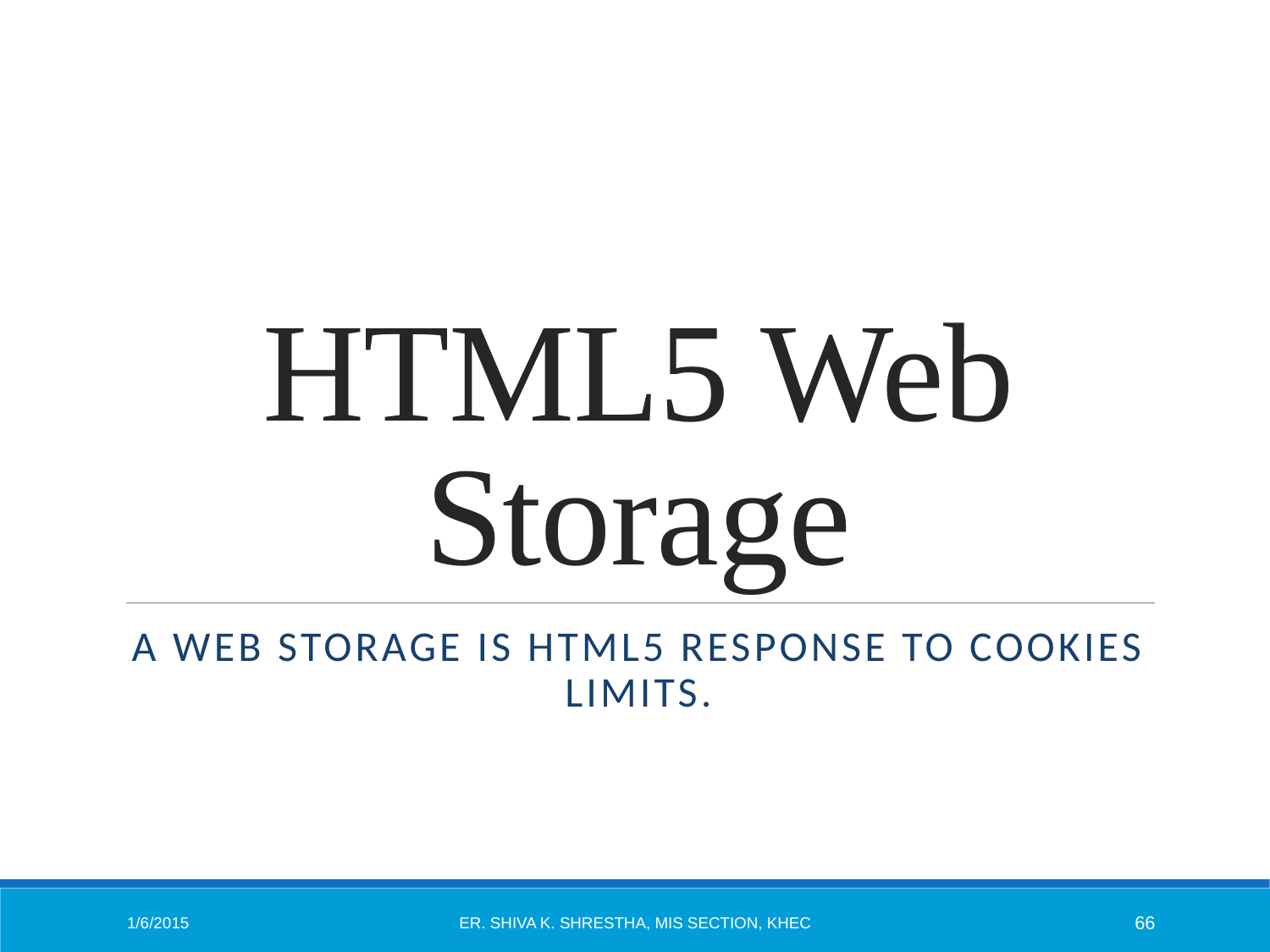

# HTML5 Web Storage
A Web Storage is HTML5 response to cookies limits.
1/6/2015
Er. Shiva K. Shrestha, MIS Section, KhEC
66